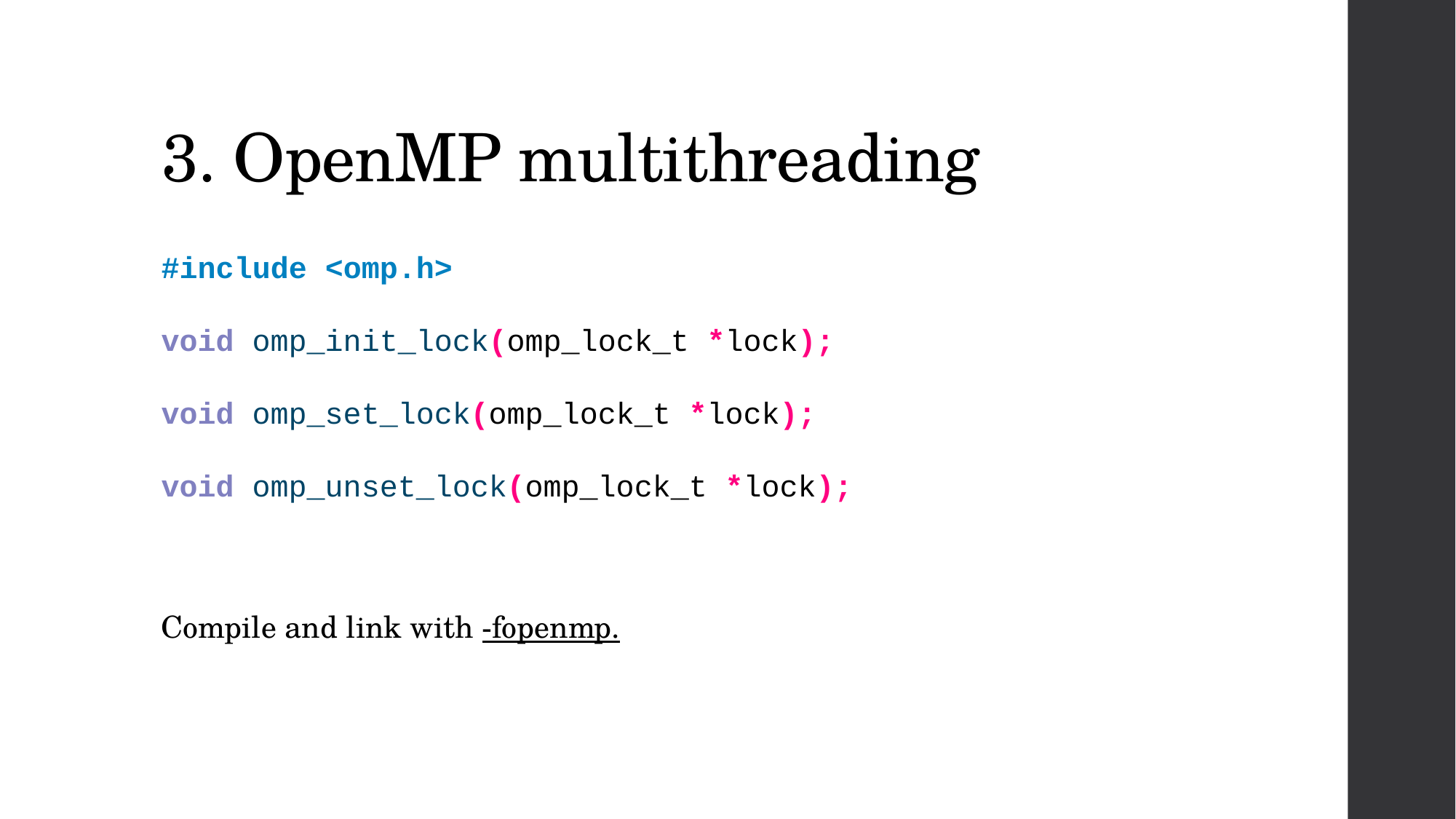

# 3. OpenMP multithreading
#include <omp.h>

void omp_init_lock(omp_lock_t *lock);

void omp_set_lock(omp_lock_t *lock);

void omp_unset_lock(omp_lock_t *lock);
Compile and link with -fopenmp.